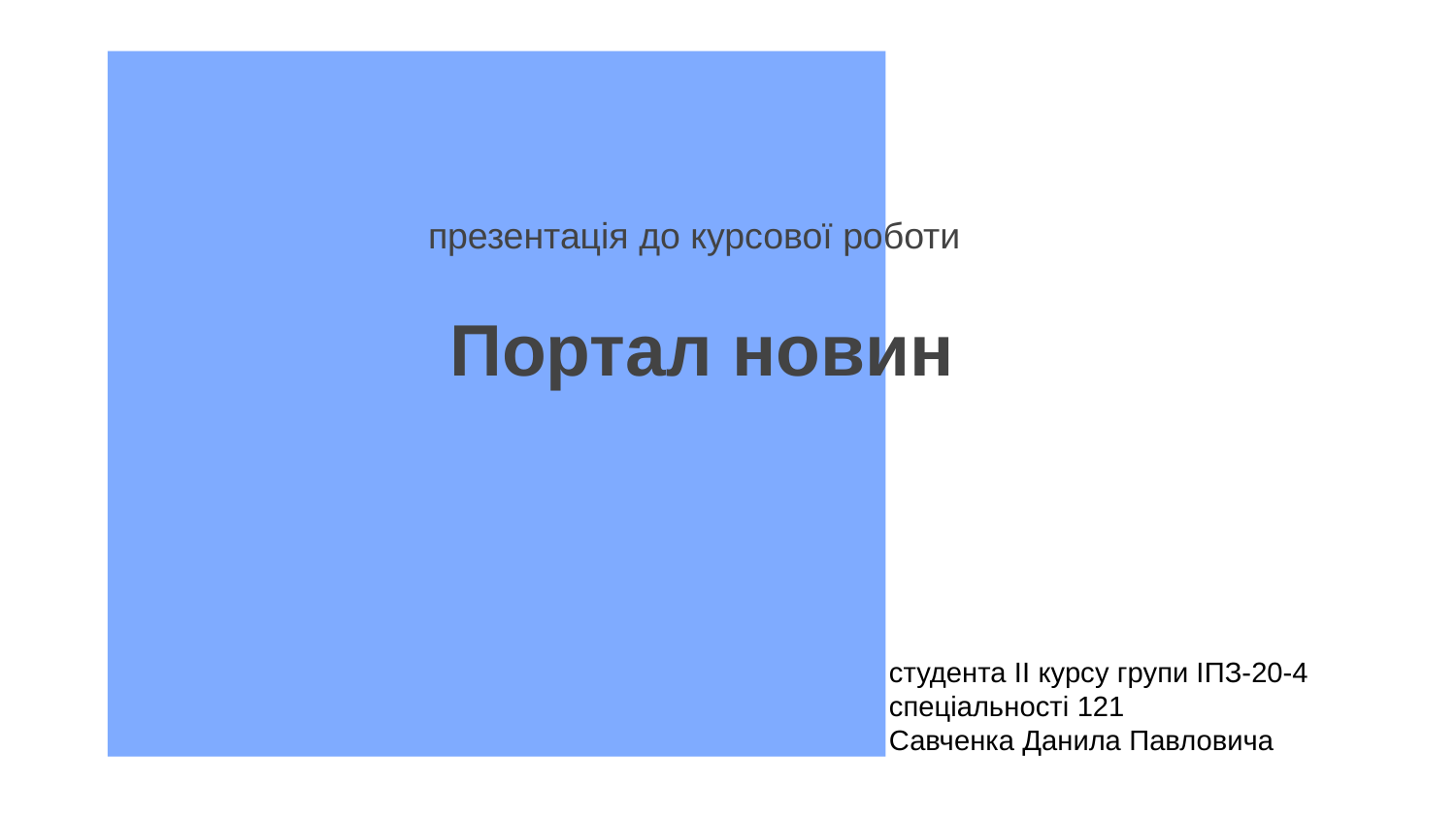

презентація до курсової роботи
# Портал новин
студента ІІ курсу групи ІПЗ-20-4
спеціальності 121
Савченка Данила Павловича